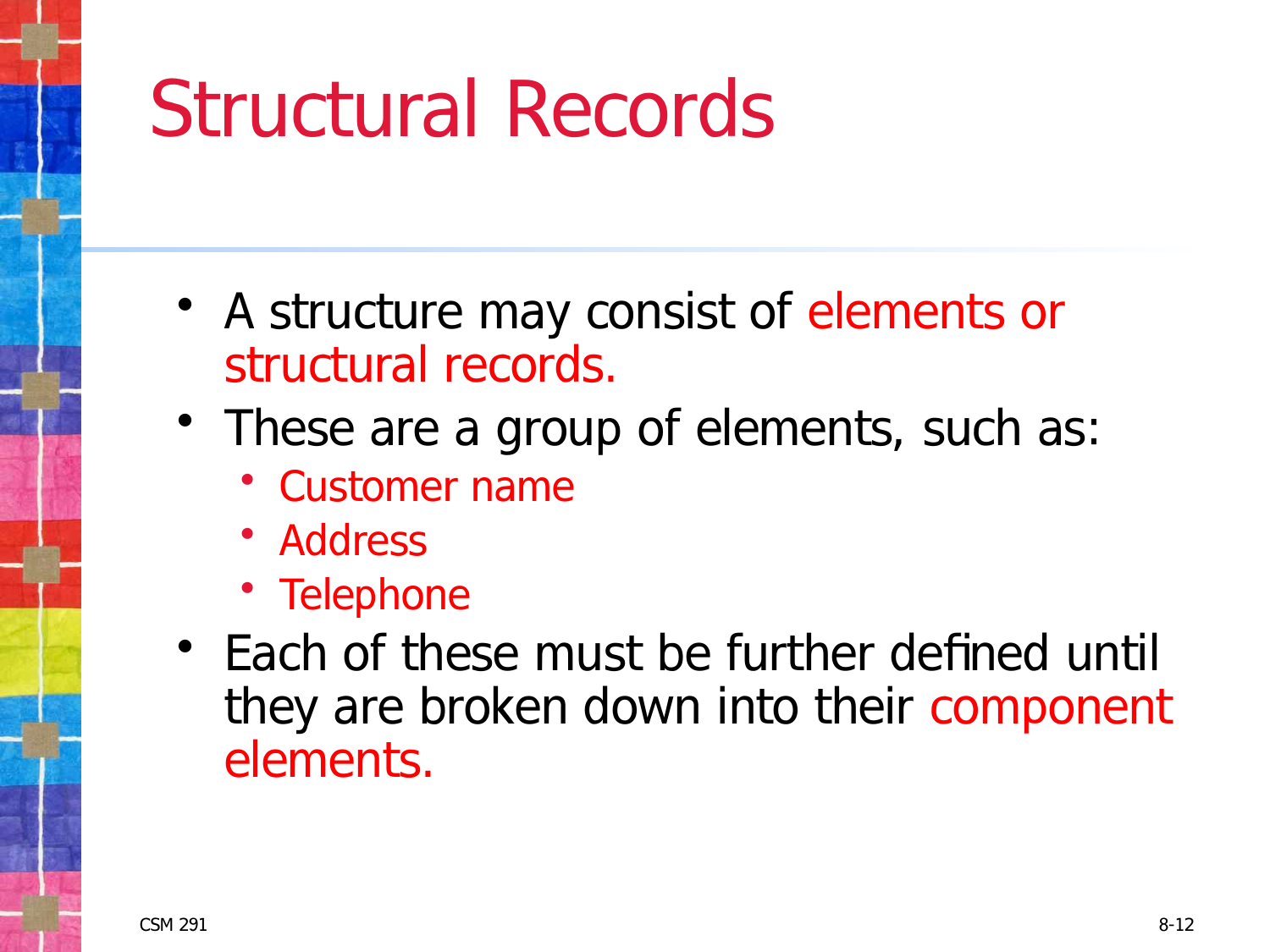

# Structural Records
A structure may consist of elements or structural records.
These are a group of elements, such as:
Customer name
Address
Telephone
Each of these must be further defined until they are broken down into their component elements.
CSM 291
8-12